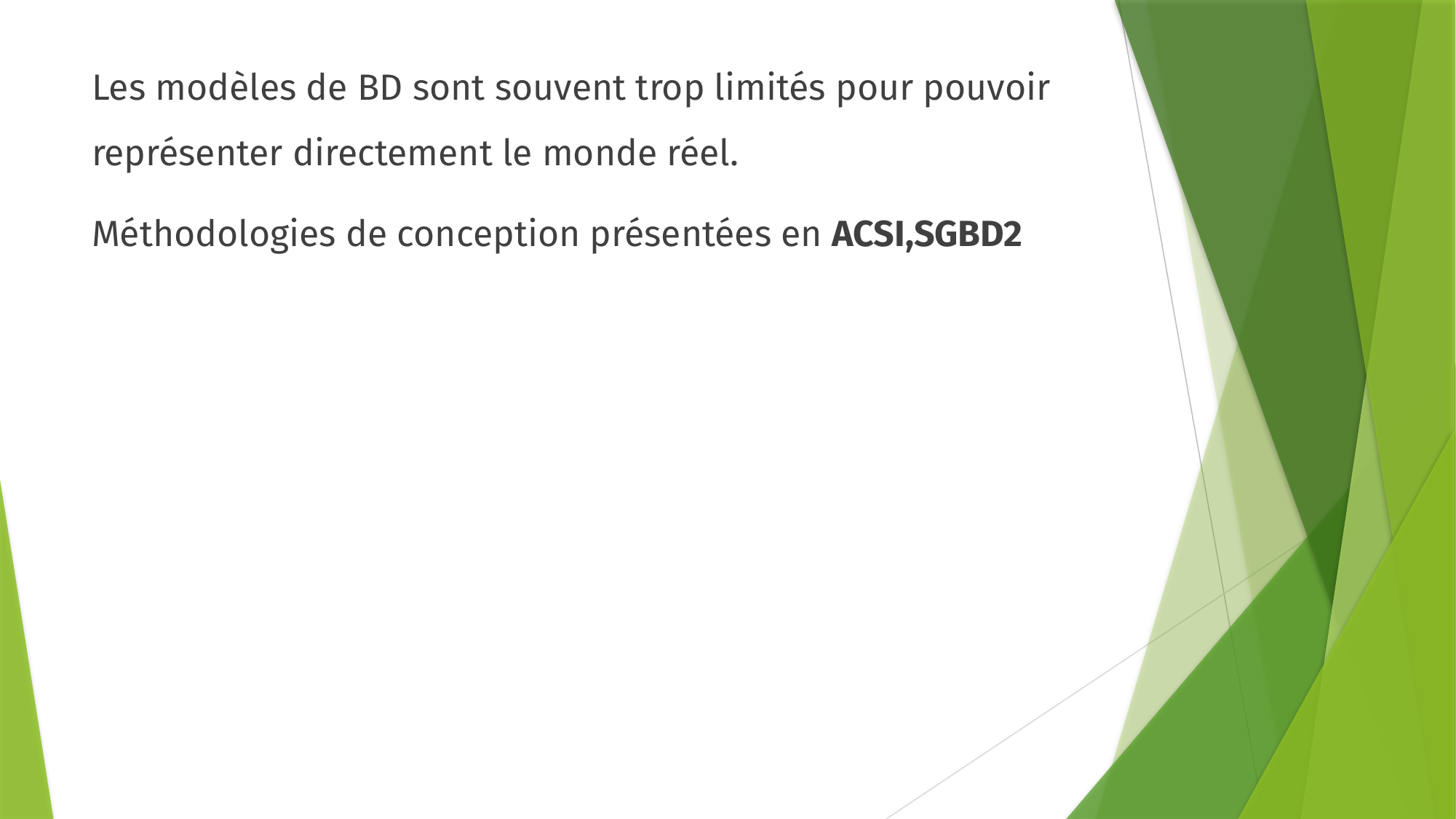

Les modèles de BD sont souvent trop limités pour pouvoir représenter directement le monde réel.
Méthodologies de conception présentées en ACSI,SGBD2